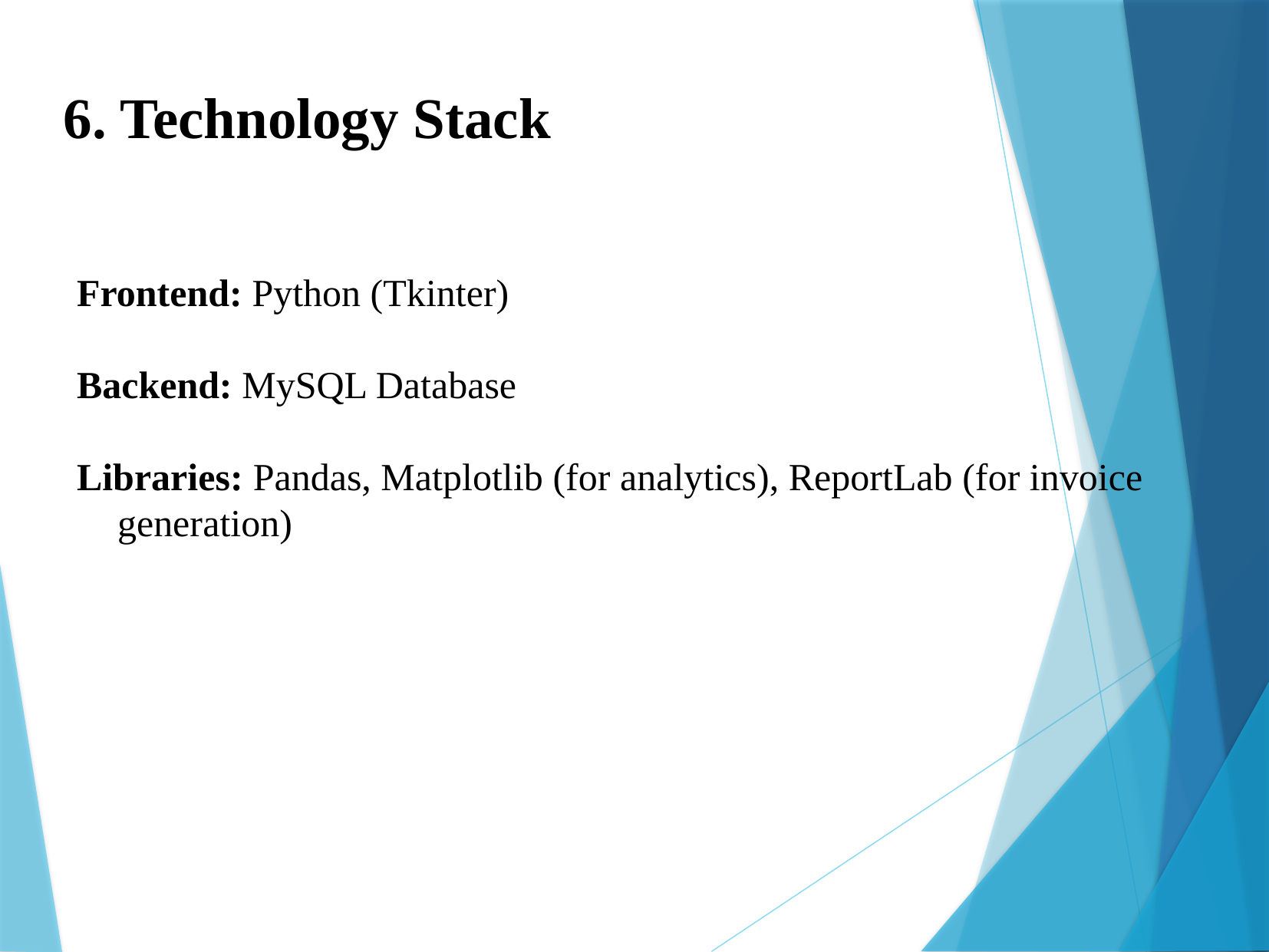

6. Technology Stack

Frontend: Python (Tkinter)

Backend: MySQL Database

Libraries: Pandas, Matplotlib (for analytics), ReportLab (for invoice generation)